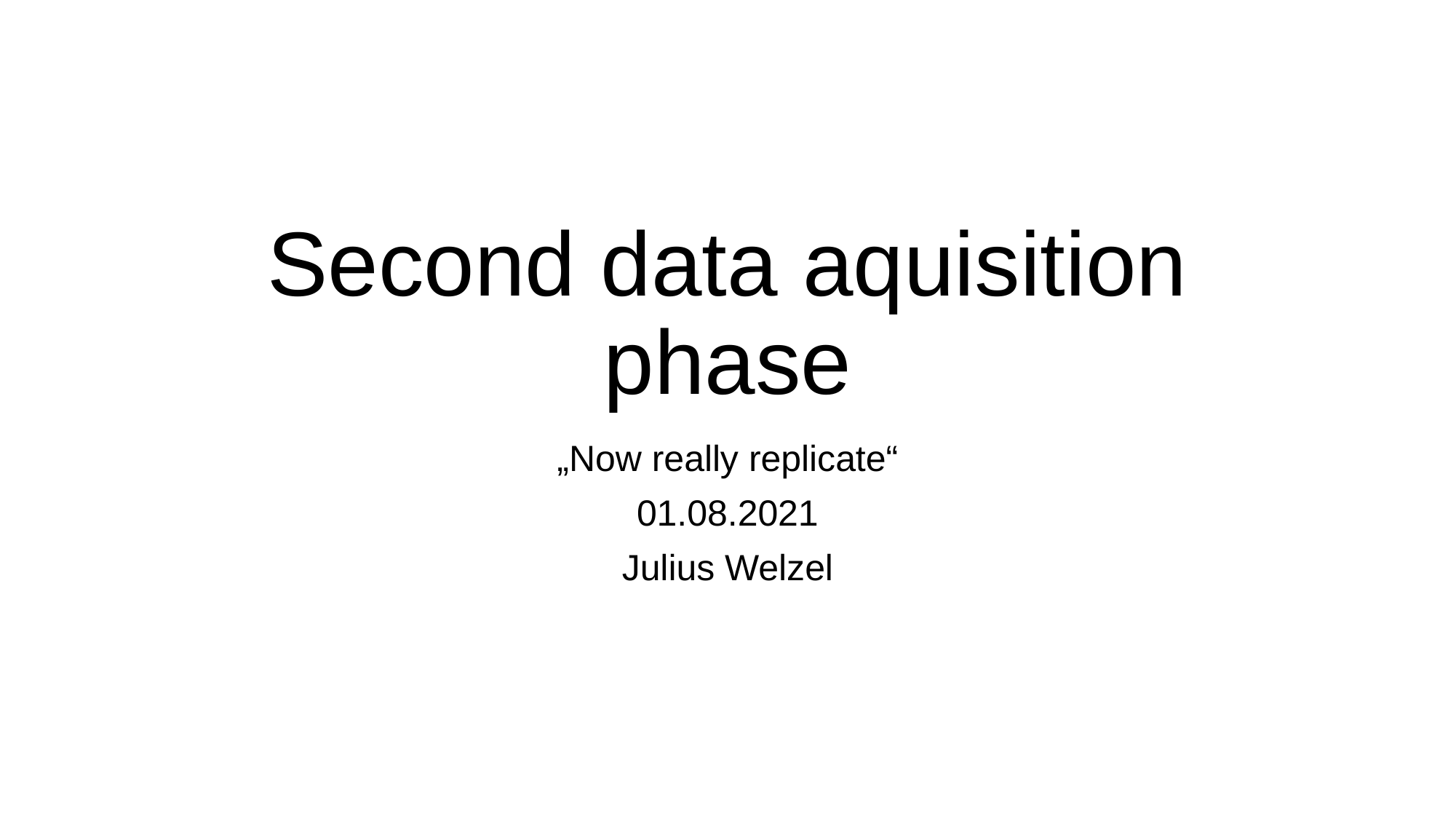

# Second data aquisition phase
„Now really replicate“
01.08.2021
Julius Welzel